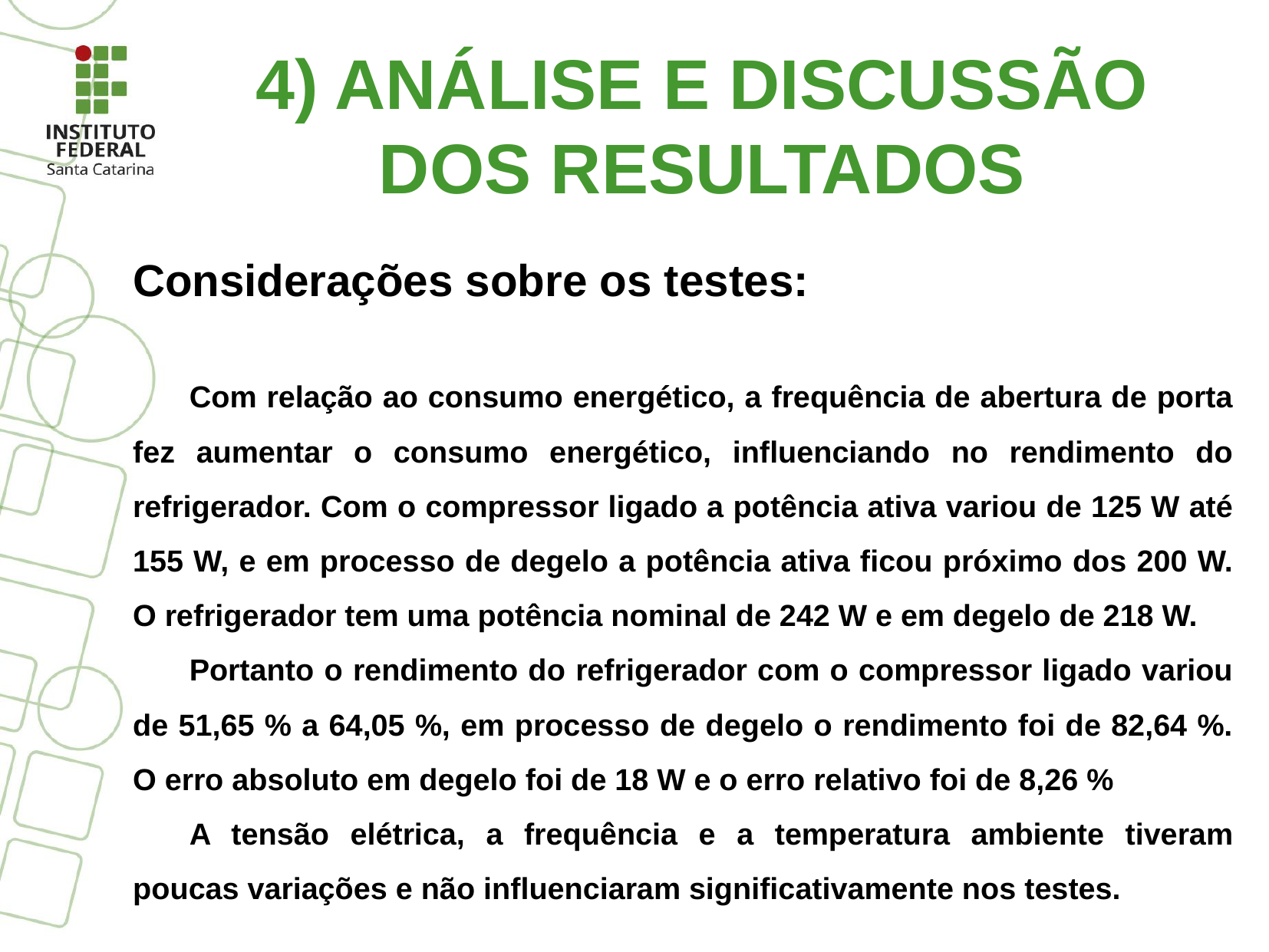

4) ANÁLISE E DISCUSSÃO DOS RESULTADOS

Considerações sobre os testes:

Com relação ao consumo energético, a frequência de abertura de porta fez aumentar o consumo energético, influenciando no rendimento do refrigerador. Com o compressor ligado a potência ativa variou de 125 W até 155 W, e em processo de degelo a potência ativa ficou próximo dos 200 W. O refrigerador tem uma potência nominal de 242 W e em degelo de 218 W.
Portanto o rendimento do refrigerador com o compressor ligado variou de 51,65 % a 64,05 %, em processo de degelo o rendimento foi de 82,64 %. O erro absoluto em degelo foi de 18 W e o erro relativo foi de 8,26 %
A tensão elétrica, a frequência e a temperatura ambiente tiveram poucas variações e não influenciaram significativamente nos testes.